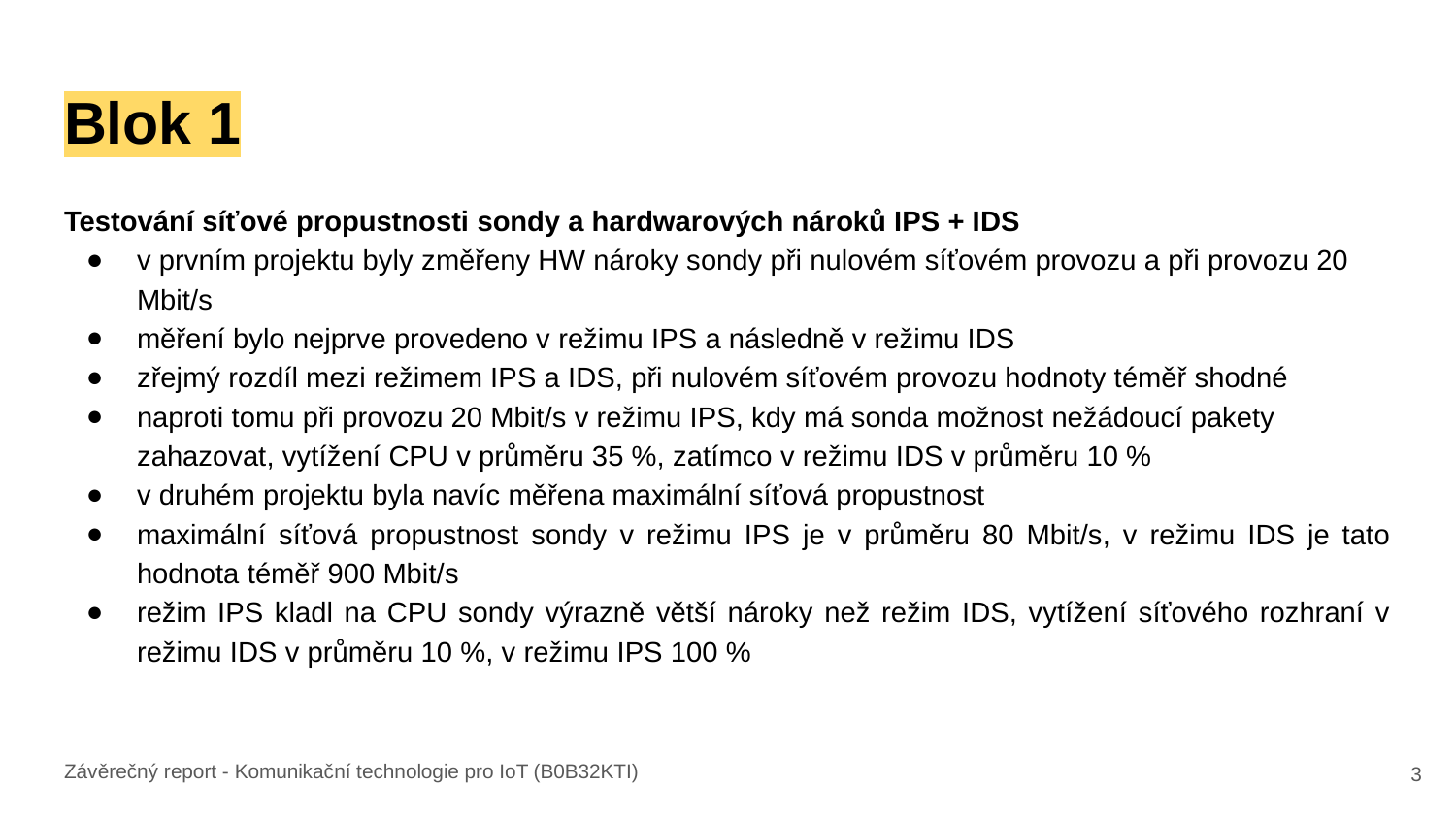

# Blok 1
Testování síťové propustnosti sondy a hardwarových nároků IPS + IDS
v prvním projektu byly změřeny HW nároky sondy při nulovém síťovém provozu a při provozu 20 Mbit/s
měření bylo nejprve provedeno v režimu IPS a následně v režimu IDS
zřejmý rozdíl mezi režimem IPS a IDS, při nulovém síťovém provozu hodnoty téměř shodné
naproti tomu při provozu 20 Mbit/s v režimu IPS, kdy má sonda možnost nežádoucí pakety zahazovat, vytížení CPU v průměru 35 %, zatímco v režimu IDS v průměru 10 %
v druhém projektu byla navíc měřena maximální síťová propustnost
maximální síťová propustnost sondy v režimu IPS je v průměru 80 Mbit/s, v režimu IDS je tato hodnota téměř 900 Mbit/s
režim IPS kladl na CPU sondy výrazně větší nároky než režim IDS, vytížení síťového rozhraní v režimu IDS v průměru 10 %, v režimu IPS 100 %
3
Závěrečný report - Komunikační technologie pro IoT (B0B32KTI)